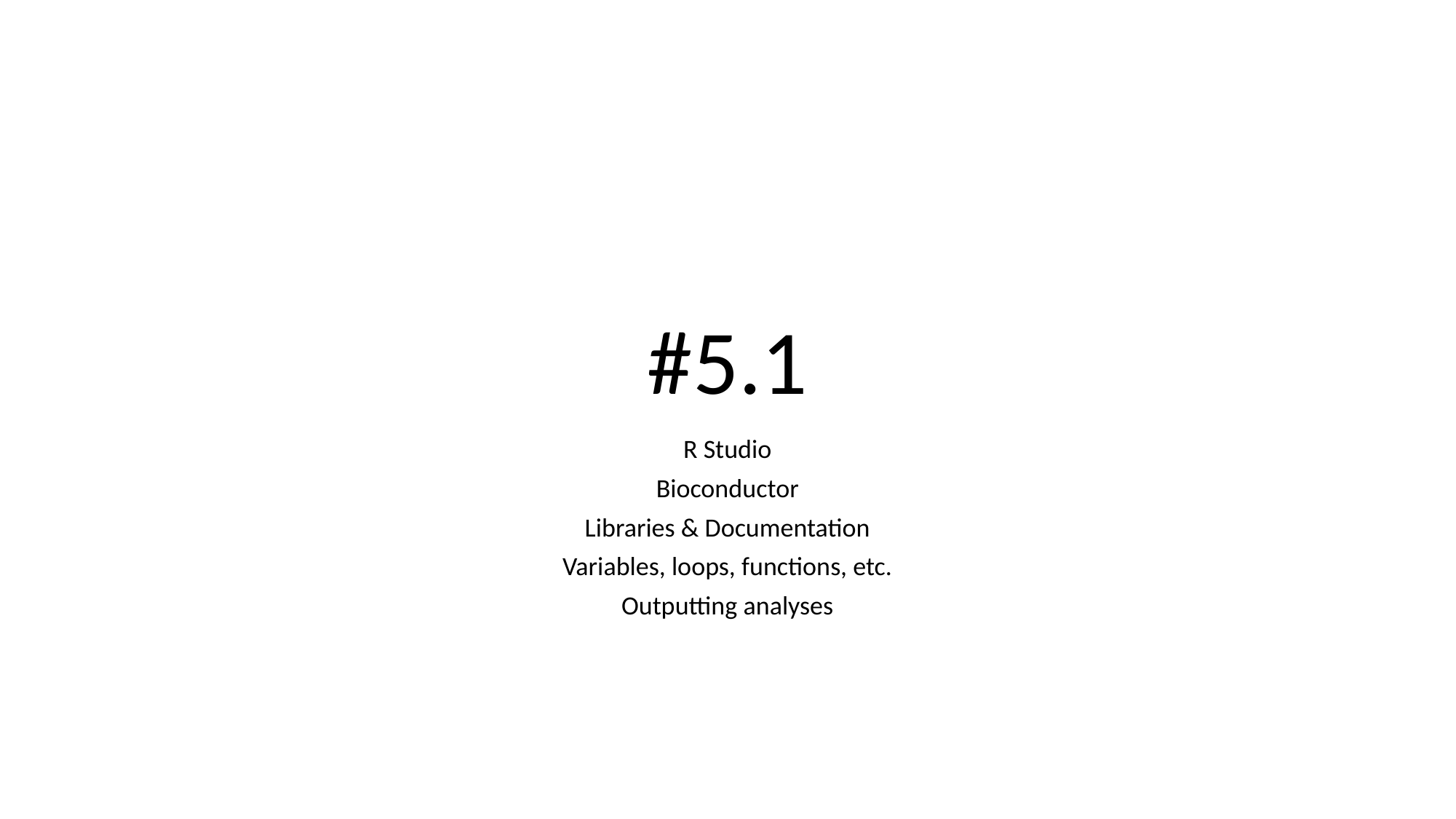

# #5.1
R Studio
Bioconductor
Libraries & Documentation
Variables, loops, functions, etc.
Outputting analyses